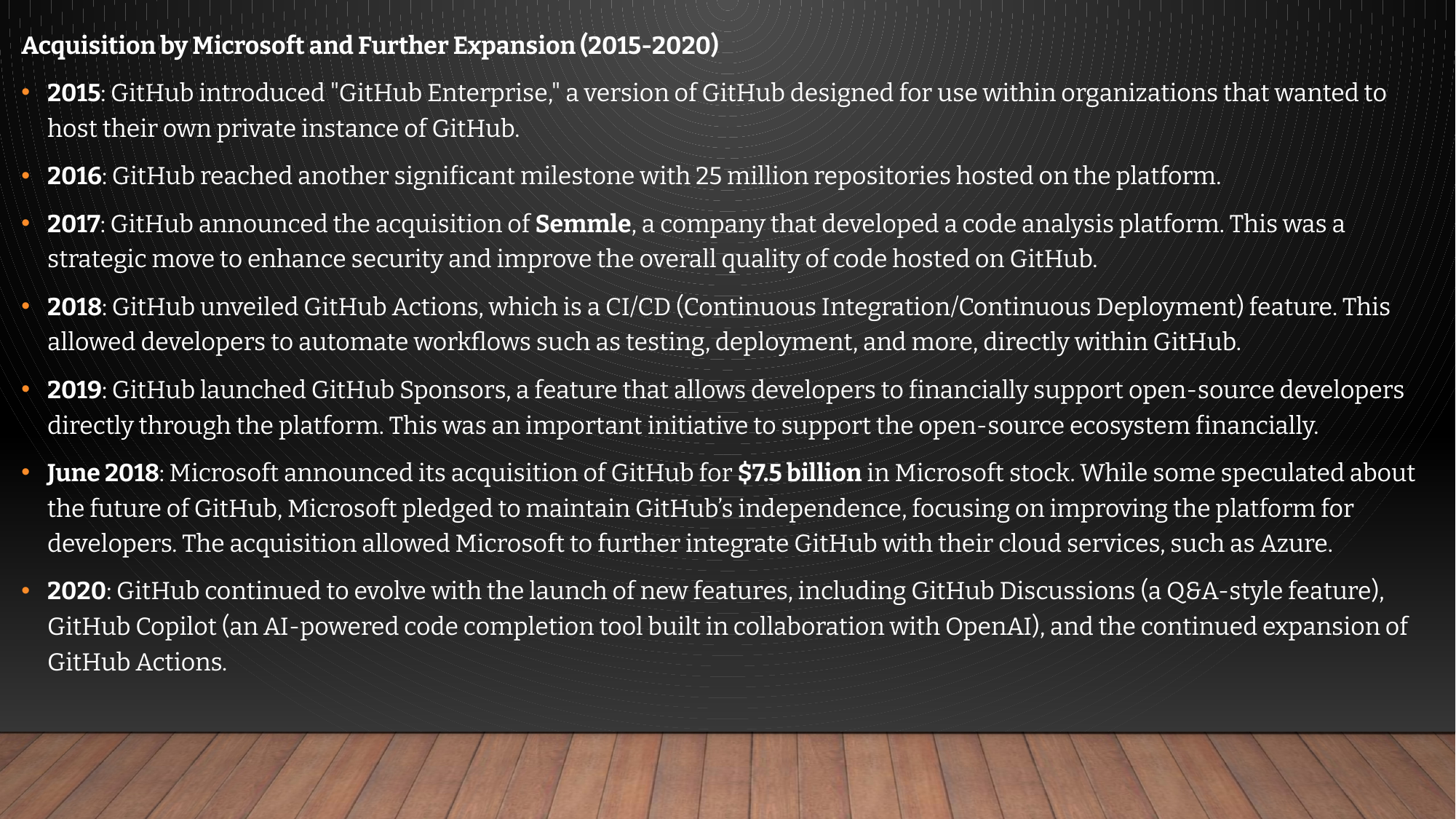

Acquisition by Microsoft and Further Expansion (2015-2020)
2015: GitHub introduced "GitHub Enterprise," a version of GitHub designed for use within organizations that wanted to host their own private instance of GitHub.
2016: GitHub reached another significant milestone with 25 million repositories hosted on the platform.
2017: GitHub announced the acquisition of Semmle, a company that developed a code analysis platform. This was a strategic move to enhance security and improve the overall quality of code hosted on GitHub.
2018: GitHub unveiled GitHub Actions, which is a CI/CD (Continuous Integration/Continuous Deployment) feature. This allowed developers to automate workflows such as testing, deployment, and more, directly within GitHub.
2019: GitHub launched GitHub Sponsors, a feature that allows developers to financially support open-source developers directly through the platform. This was an important initiative to support the open-source ecosystem financially.
June 2018: Microsoft announced its acquisition of GitHub for $7.5 billion in Microsoft stock. While some speculated about the future of GitHub, Microsoft pledged to maintain GitHub’s independence, focusing on improving the platform for developers. The acquisition allowed Microsoft to further integrate GitHub with their cloud services, such as Azure.
2020: GitHub continued to evolve with the launch of new features, including GitHub Discussions (a Q&A-style feature), GitHub Copilot (an AI-powered code completion tool built in collaboration with OpenAI), and the continued expansion of GitHub Actions.